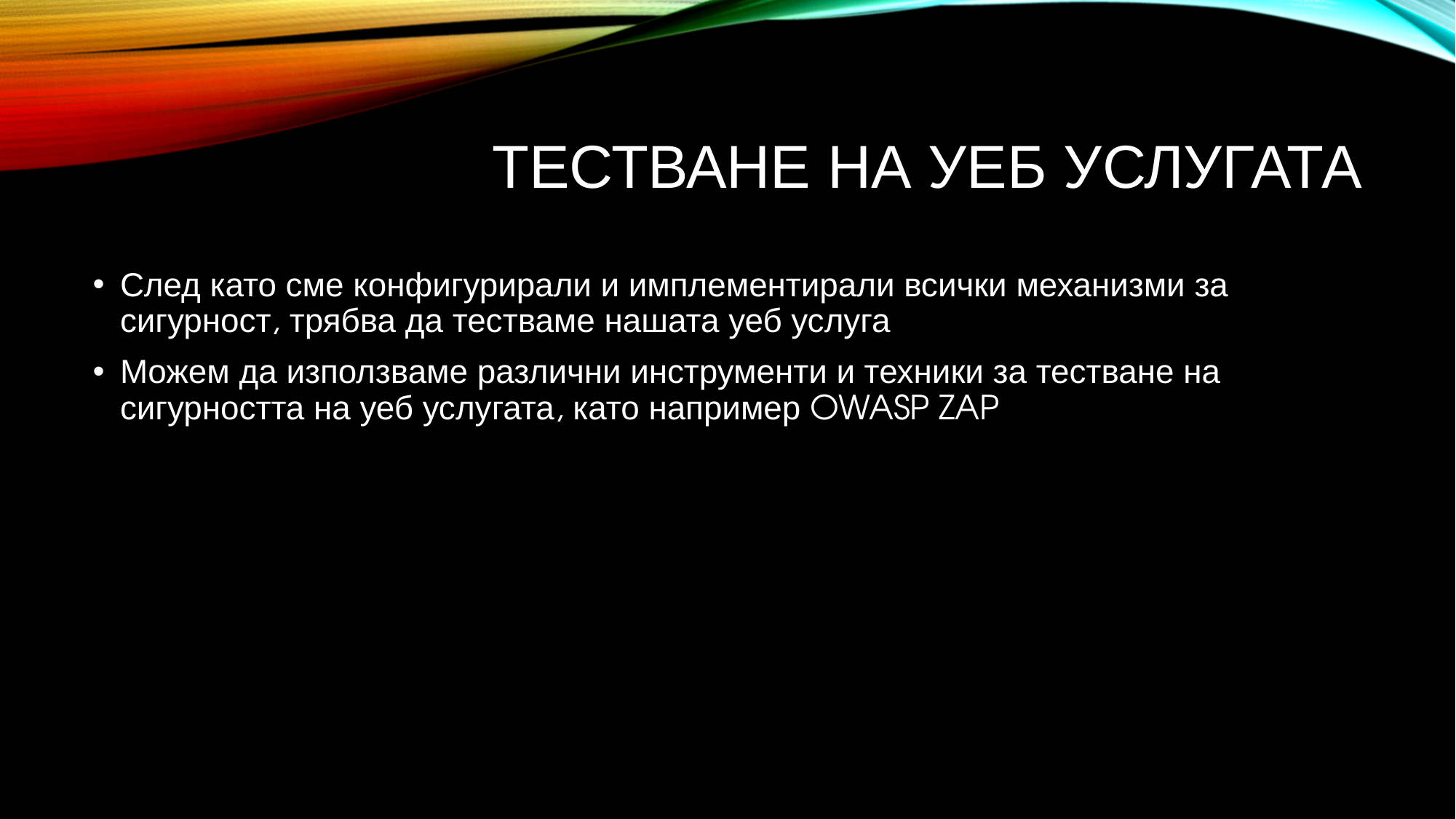

# Тестване на уеб услугата
След като сме конфигурирали и имплементирали всички механизми за сигурност, трябва да тестваме нашата уеб услуга
Можем да използваме различни инструменти и техники за тестване на сигурността на уеб услугата, като например OWASP ZAP